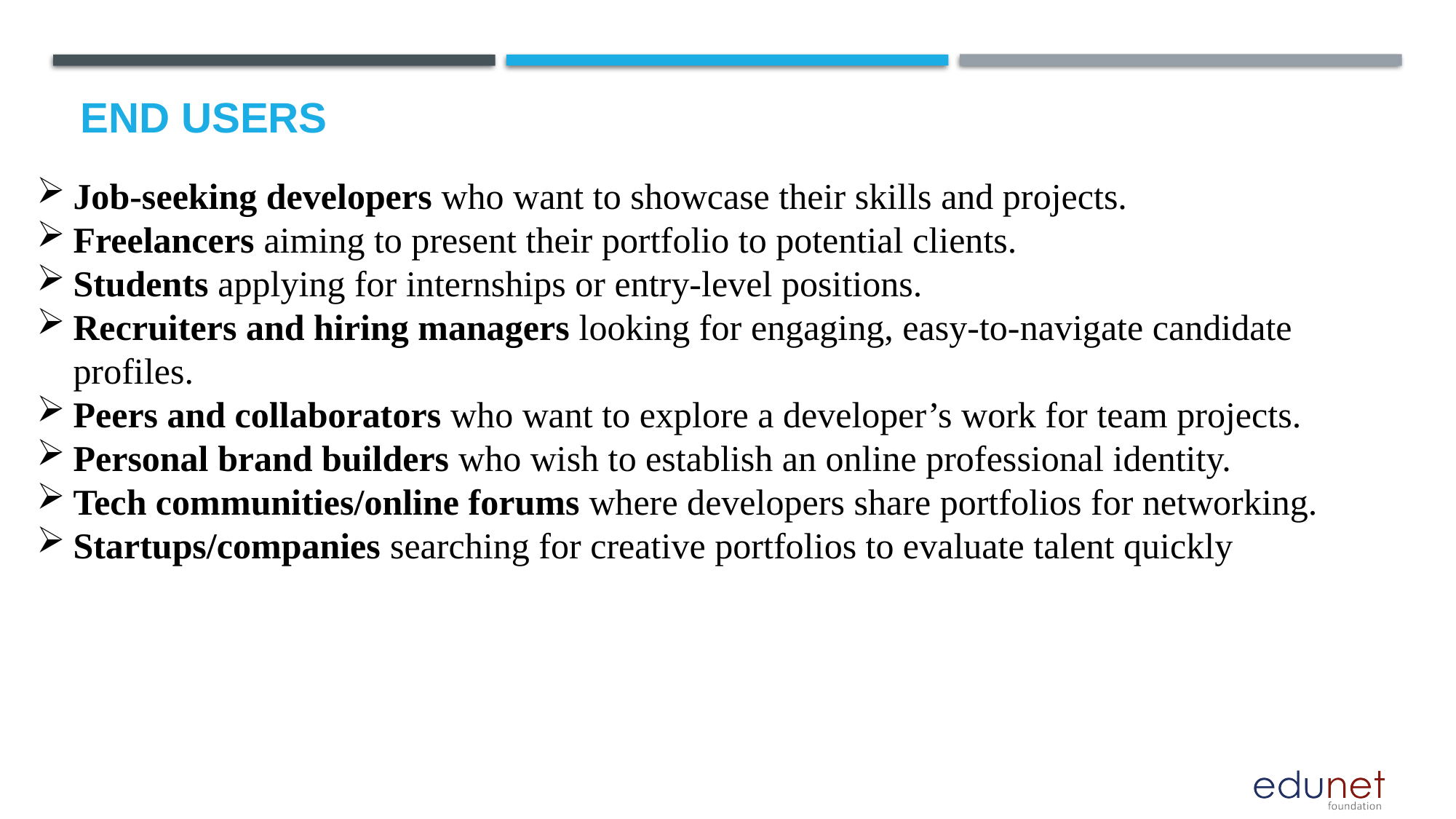

# End users
Job-seeking developers who want to showcase their skills and projects.
Freelancers aiming to present their portfolio to potential clients.
Students applying for internships or entry-level positions.
Recruiters and hiring managers looking for engaging, easy-to-navigate candidate profiles.
Peers and collaborators who want to explore a developer’s work for team projects.
Personal brand builders who wish to establish an online professional identity.
Tech communities/online forums where developers share portfolios for networking.
Startups/companies searching for creative portfolios to evaluate talent quickly